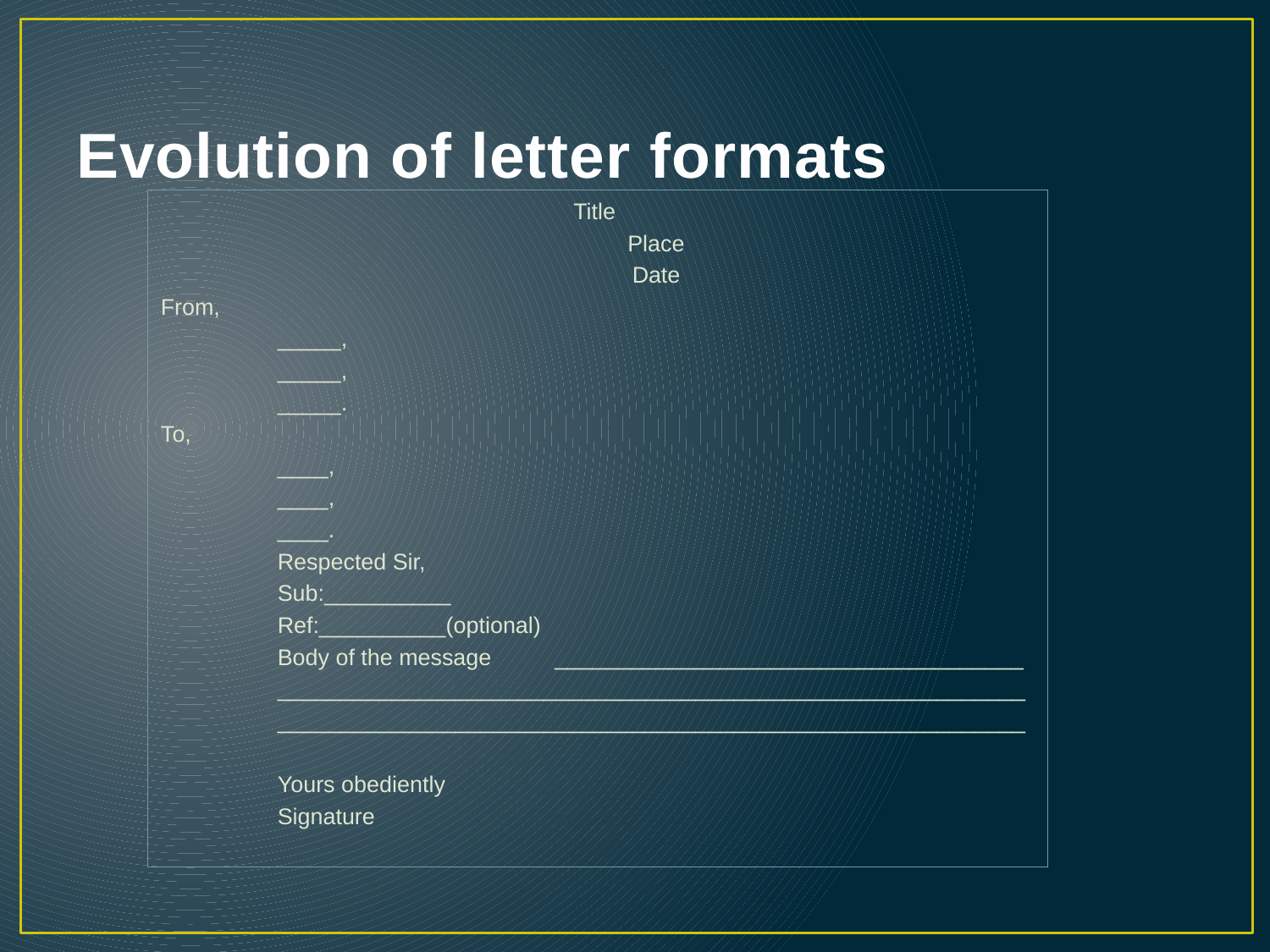

# Evolution of letter formats
Title
						Place
						Date
From,
			_____,
			_____,
			_____.
To,
			____,
			____,
			____.
	Respected Sir,
	Sub:__________
	Ref:__________(optional)
	Body of the message          _____________________________________
	___________________________________________________________
	___________________________________________________________

					Yours obediently
					Signature